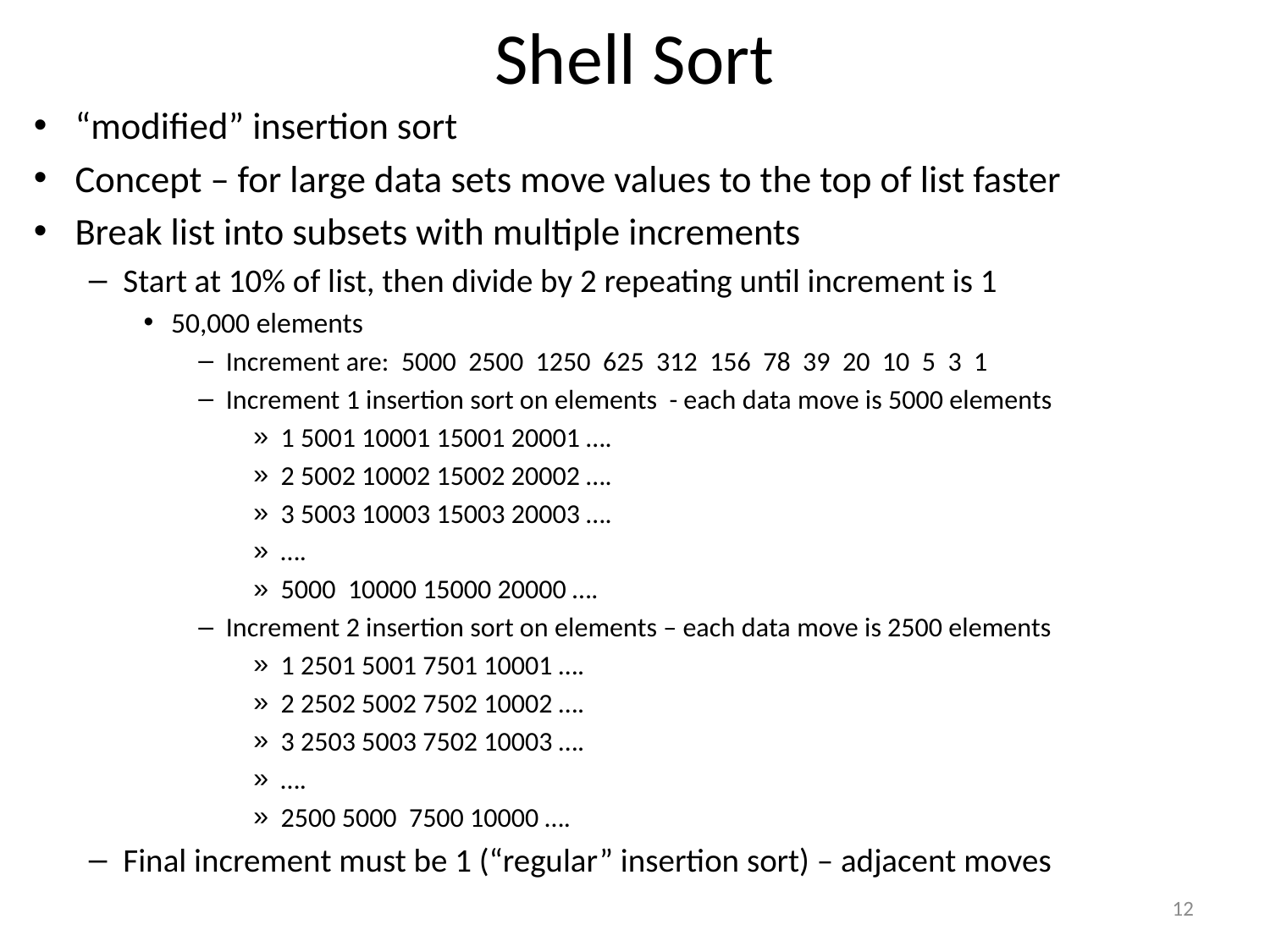

# Shell Sort
“modified” insertion sort
Concept – for large data sets move values to the top of list faster
Break list into subsets with multiple increments
Start at 10% of list, then divide by 2 repeating until increment is 1
50,000 elements
Increment are:  5000  2500  1250  625  312  156  78  39  20  10  5  3  1
Increment 1 insertion sort on elements  - each data move is 5000 elements
1 5001 10001 15001 20001 ….
2 5002 10002 15002 20002 ….
3 5003 10003 15003 20003 ….
….
5000  10000 15000 20000 ….
Increment 2 insertion sort on elements – each data move is 2500 elements
1 2501 5001 7501 10001 ….
2 2502 5002 7502 10002 ….
3 2503 5003 7502 10003 ….
….
2500 5000  7500 10000 ….
Final increment must be 1 (“regular” insertion sort) – adjacent moves
12